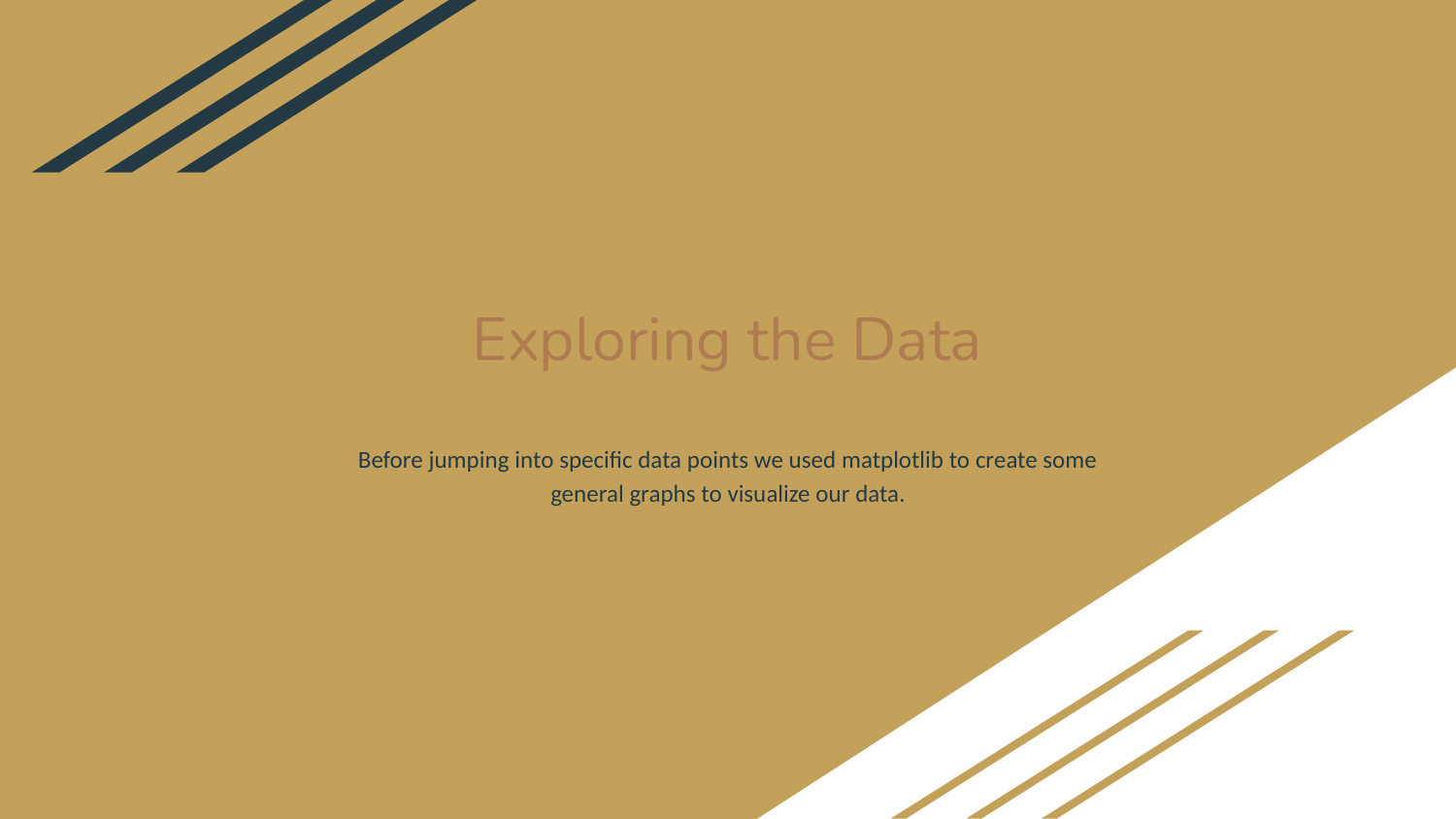

# Exploring the Data
Before jumping into specific data points we used matplotlib to create some general graphs to visualize our data.